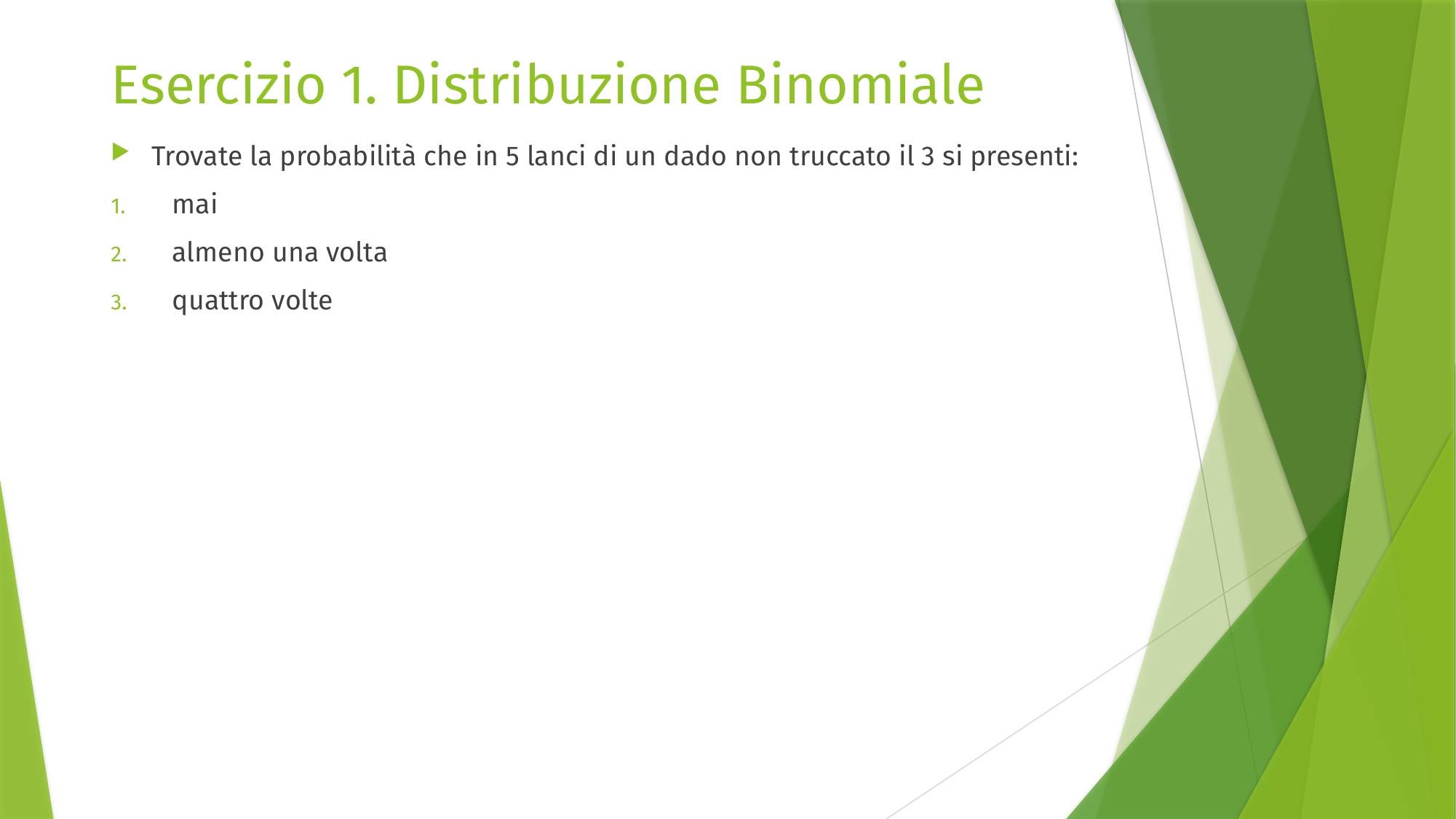

# Esercizio 1. Distribuzione Binomiale
Trovate la probabilità che in 5 lanci di un dado non truccato il 3 si presenti:
mai
almeno una volta
quattro volte